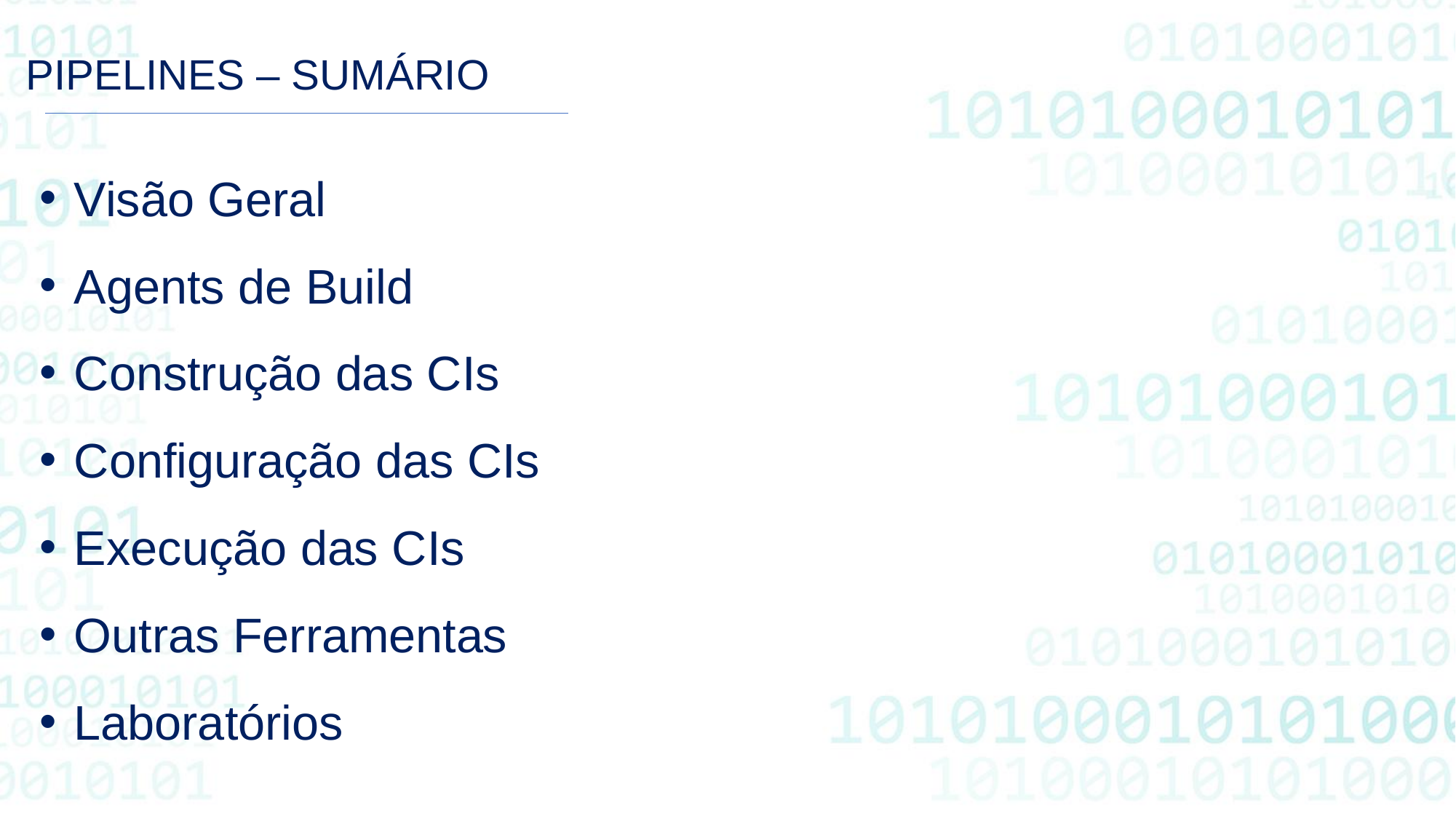

PIPELINES – SUMÁRIO
Visão Geral
Agents de Build
Construção das CIs
Configuração das CIs
Execução das CIs
Outras Ferramentas
Laboratórios